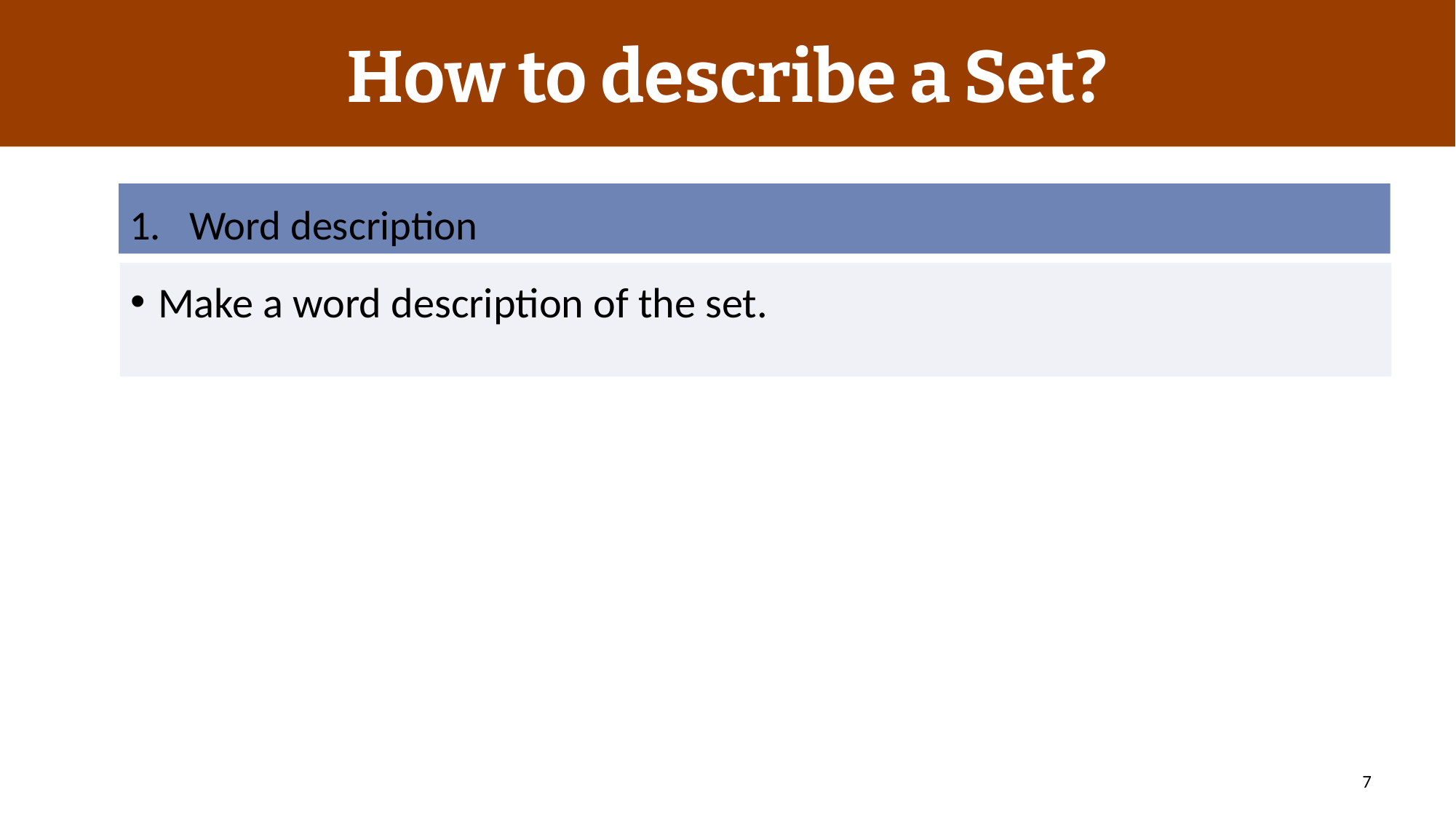

# How to describe a Set?
Word description
Make a word description of the set.
7